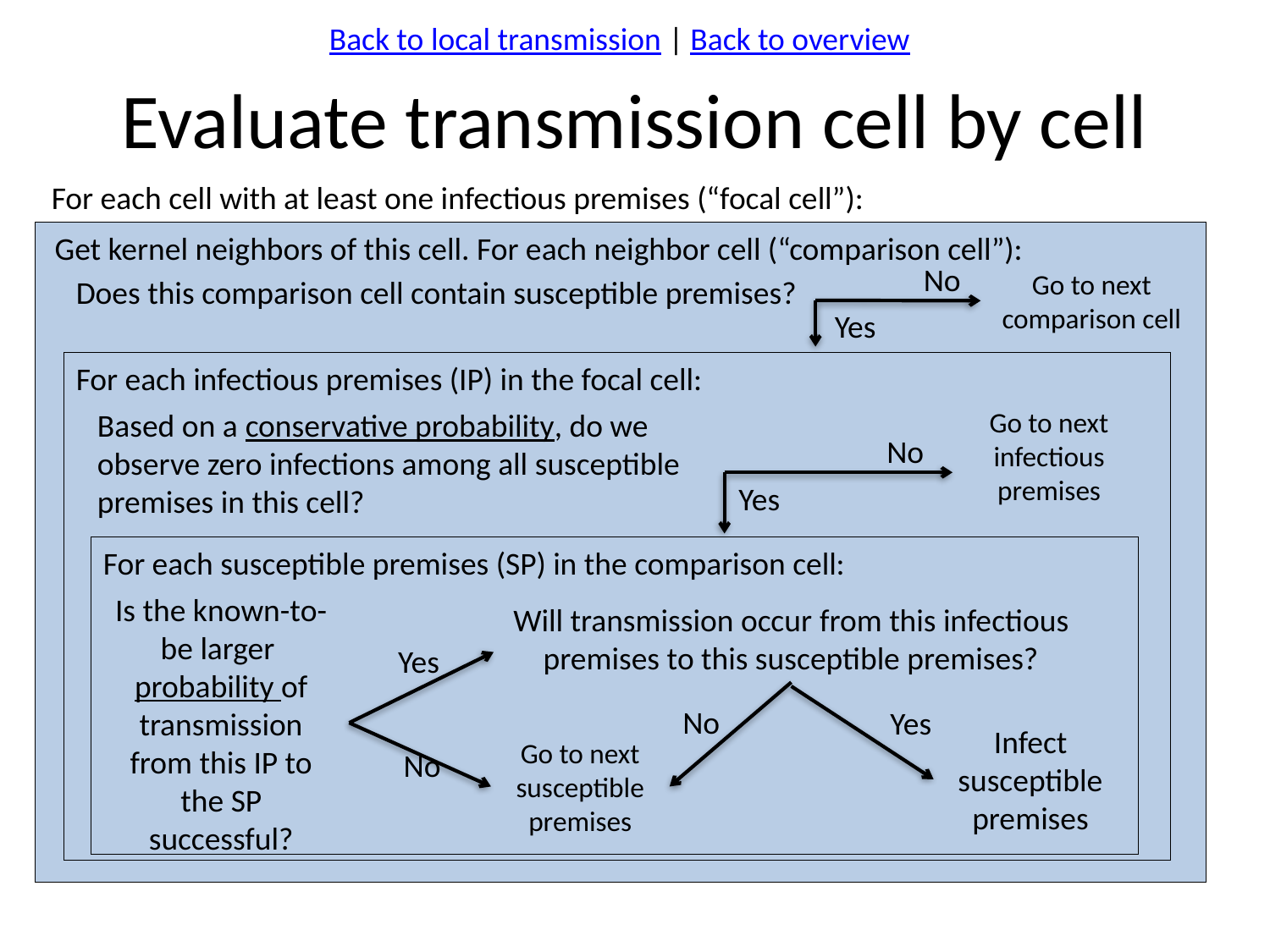

Back to local transmission | Back to overview
# Evaluate transmission cell by cell
For each cell with at least one infectious premises (“focal cell”):
 Get kernel neighbors of this cell. For each neighbor cell (“comparison cell”):

No
Go to next comparison cell
Does this comparison cell contain susceptible premises?
Yes
For each infectious premises (IP) in the focal cell:

Go to next infectious premises
Based on a conservative probability, do we observe zero infections among all susceptible premises in this cell?
No
Yes
For each susceptible premises (SP) in the comparison cell:

Is the known-to-be larger probability of transmission from this IP to the SP successful?
Will transmission occur from this infectious premises to this susceptible premises?
Yes
No
Yes
Infect susceptible premises
Go to next susceptible premises
No